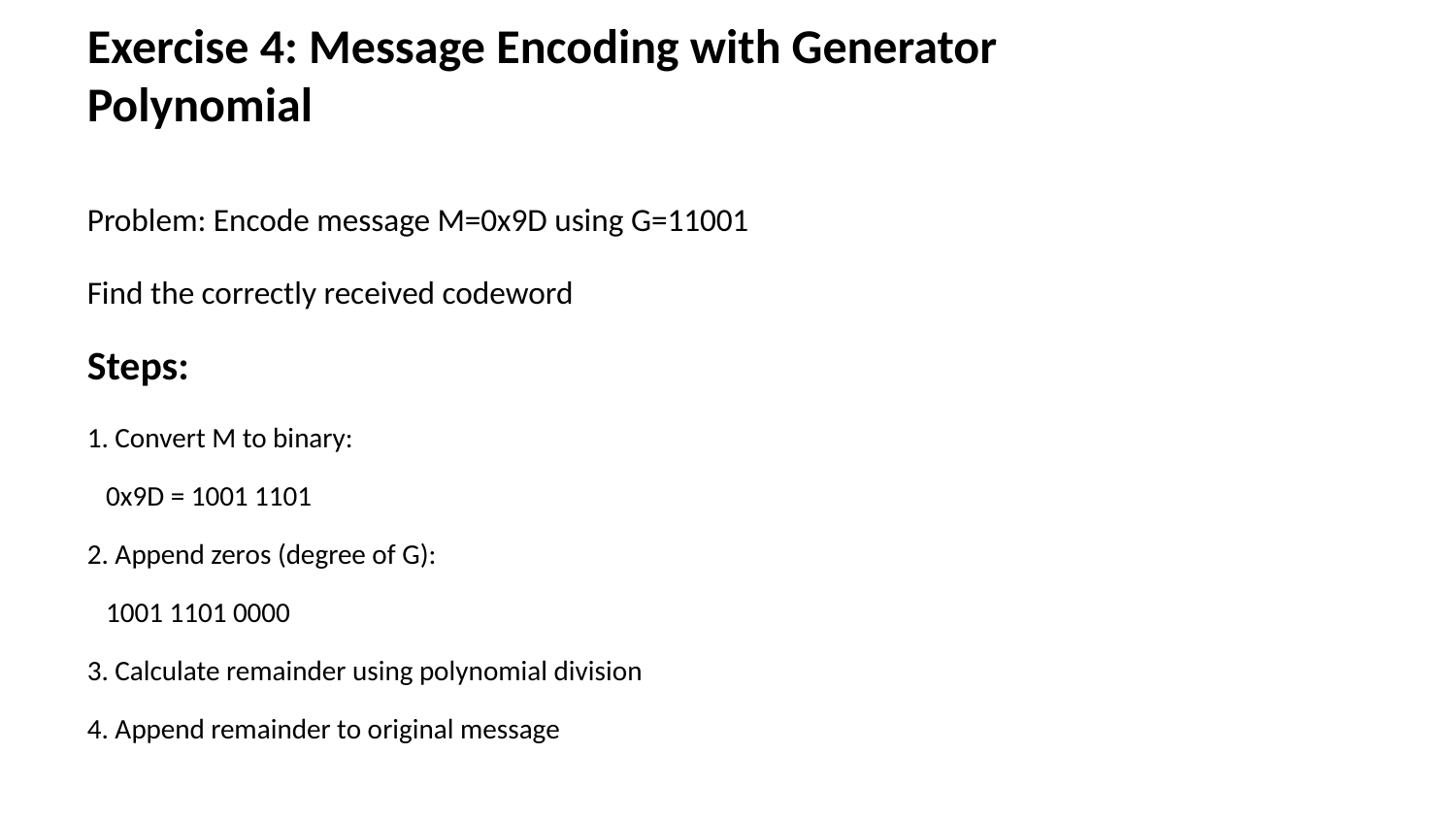

Exercise 4: Message Encoding with Generator Polynomial
Problem: Encode message M=0x9D using G=11001
Find the correctly received codeword
Steps:
1. Convert M to binary:
   0x9D = 1001 1101
2. Append zeros (degree of G):
   1001 1101 0000
3. Calculate remainder using polynomial division
4. Append remainder to original message